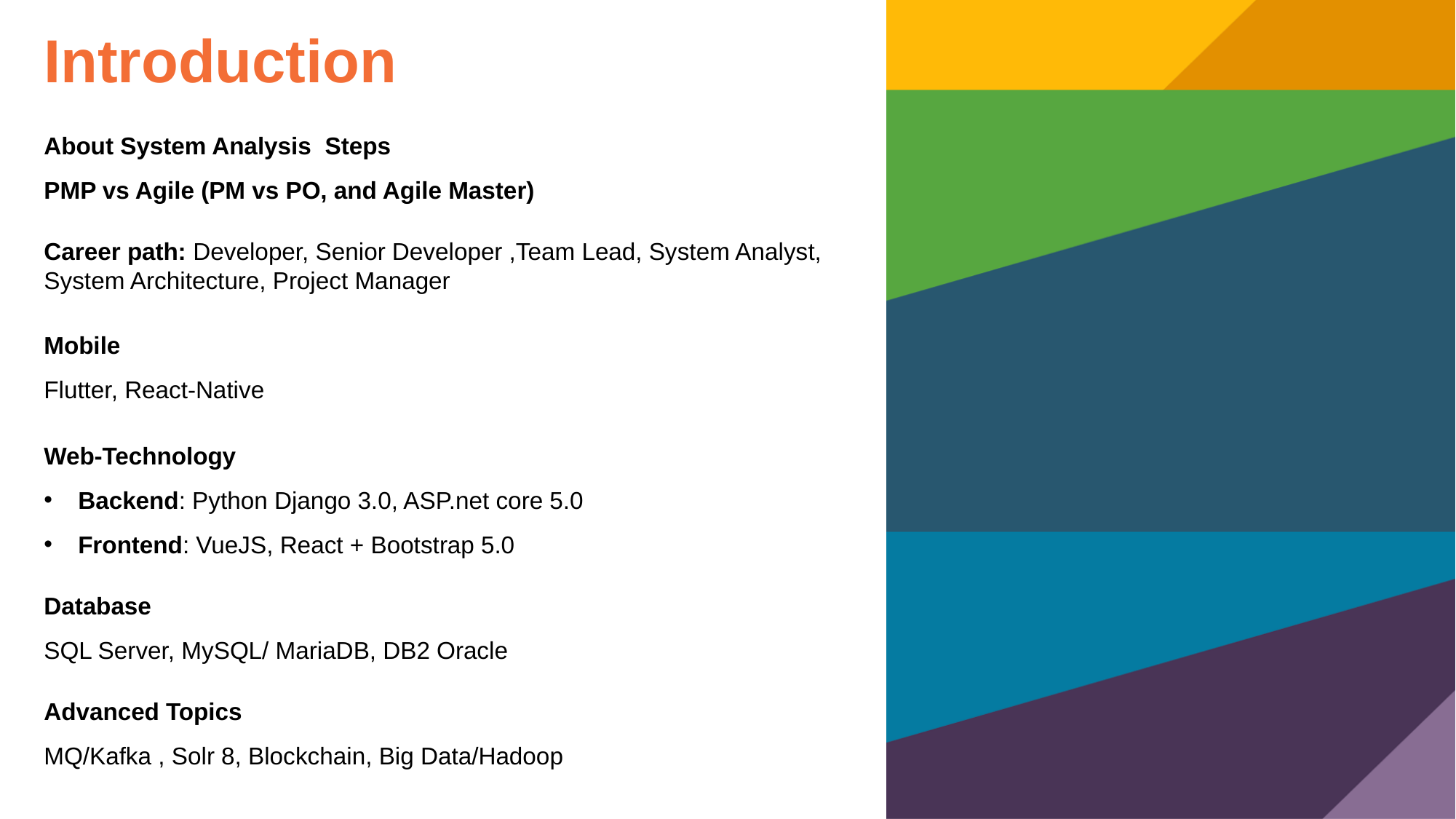

# Introduction
About System Analysis  Steps
PMP vs Agile (PM vs PO, and Agile Master)

Career path: Developer, Senior Developer ,Team Lead, System Analyst, System Architecture, Project Manager

Mobile
Flutter, React-Native

Web-Technology
Backend: Python Django 3.0, ASP.net core 5.0
Frontend: VueJS, React + Bootstrap 5.0

Database
SQL Server, MySQL/ MariaDB, DB2 Oracle

Advanced Topics
MQ/Kafka , Solr 8, Blockchain, Big Data/Hadoop